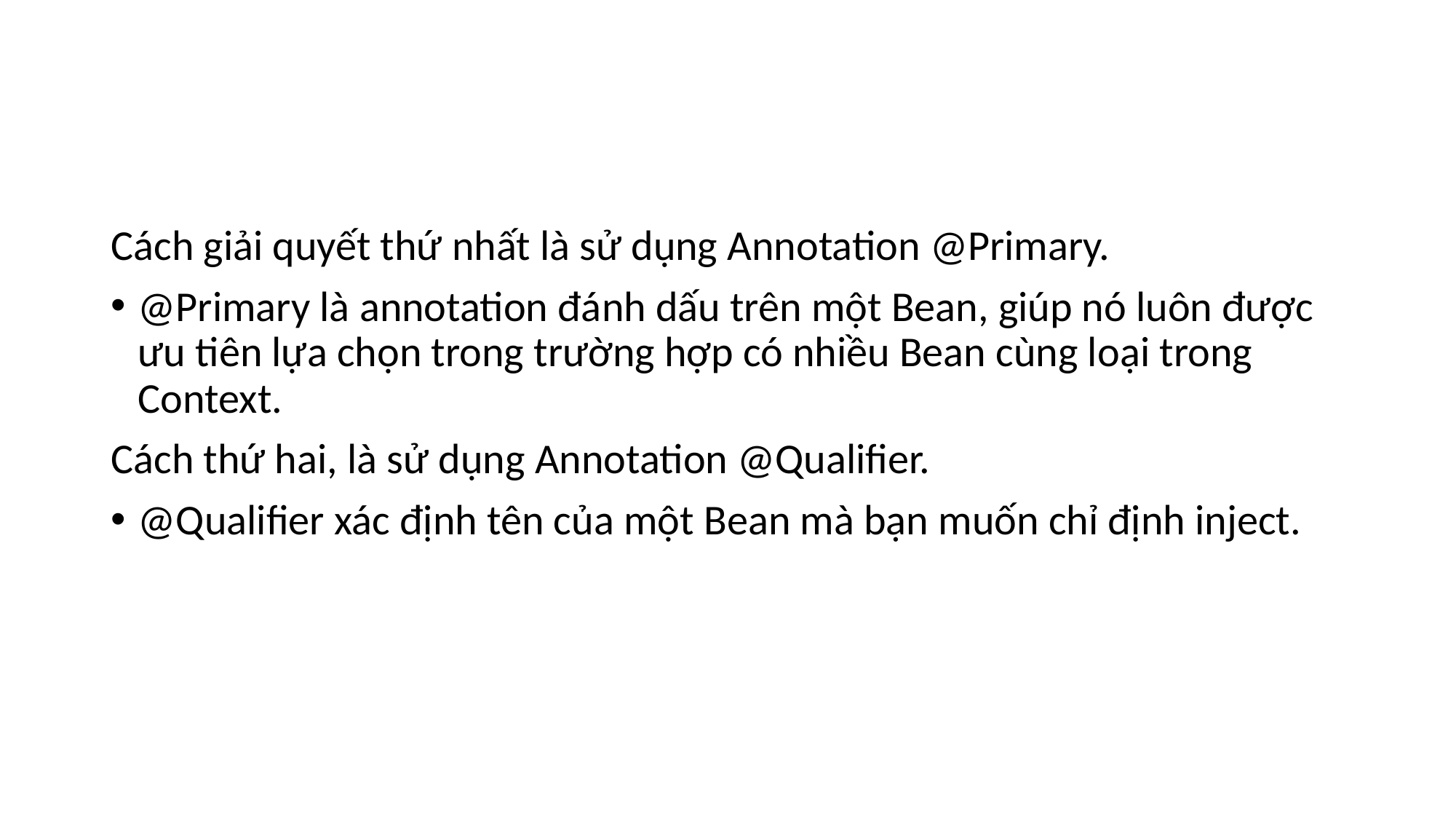

#
Cách giải quyết thứ nhất là sử dụng Annotation @Primary.
@Primary là annotation đánh dấu trên một Bean, giúp nó luôn được ưu tiên lựa chọn trong trường hợp có nhiều Bean cùng loại trong Context.
Cách thứ hai, là sử dụng Annotation @Qualifier.
@Qualifier xác định tên của một Bean mà bạn muốn chỉ định inject.